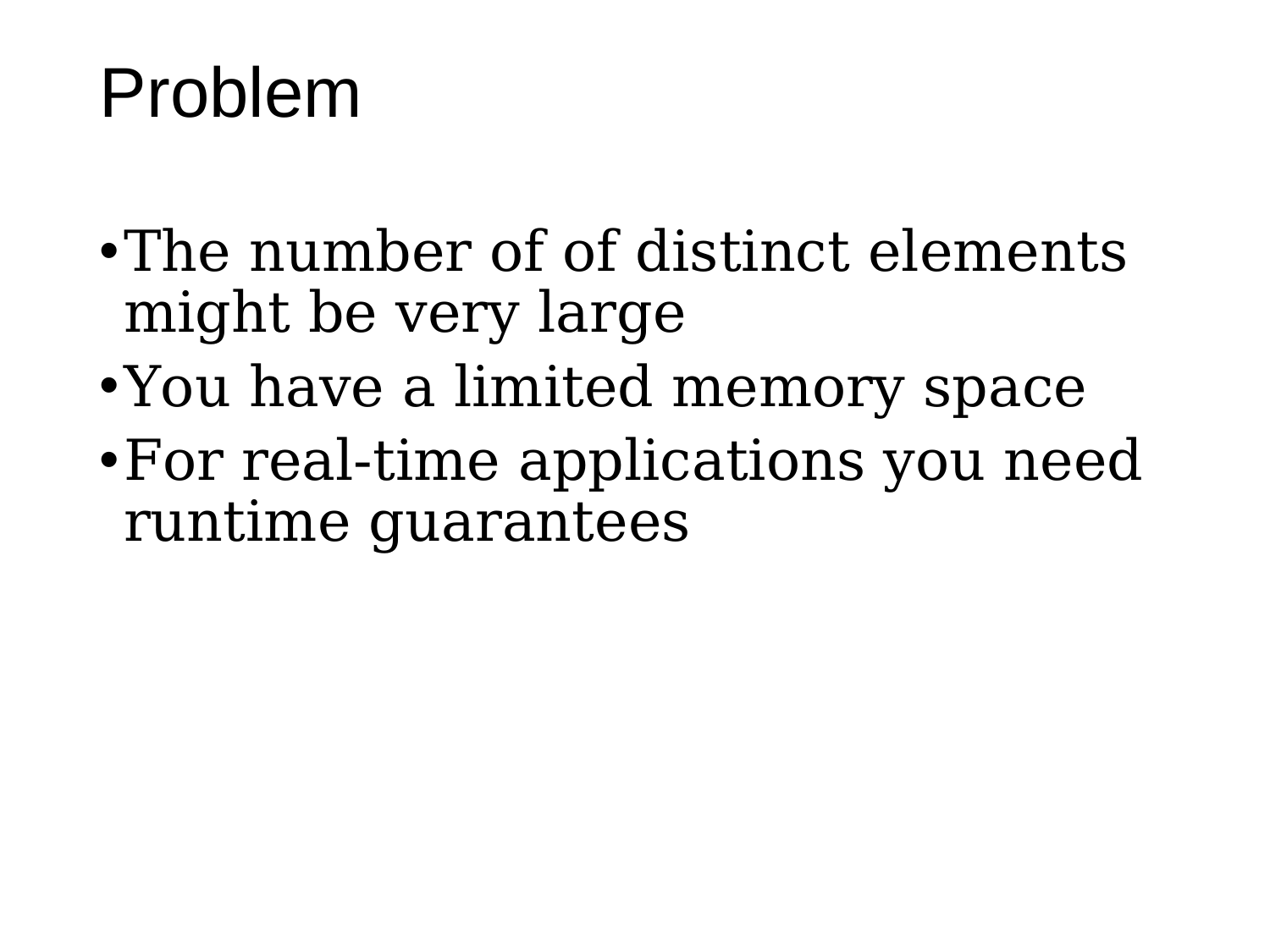

# Problem
The number of of distinct elements might be very large
You have a limited memory space
For real-time applications you need runtime guarantees